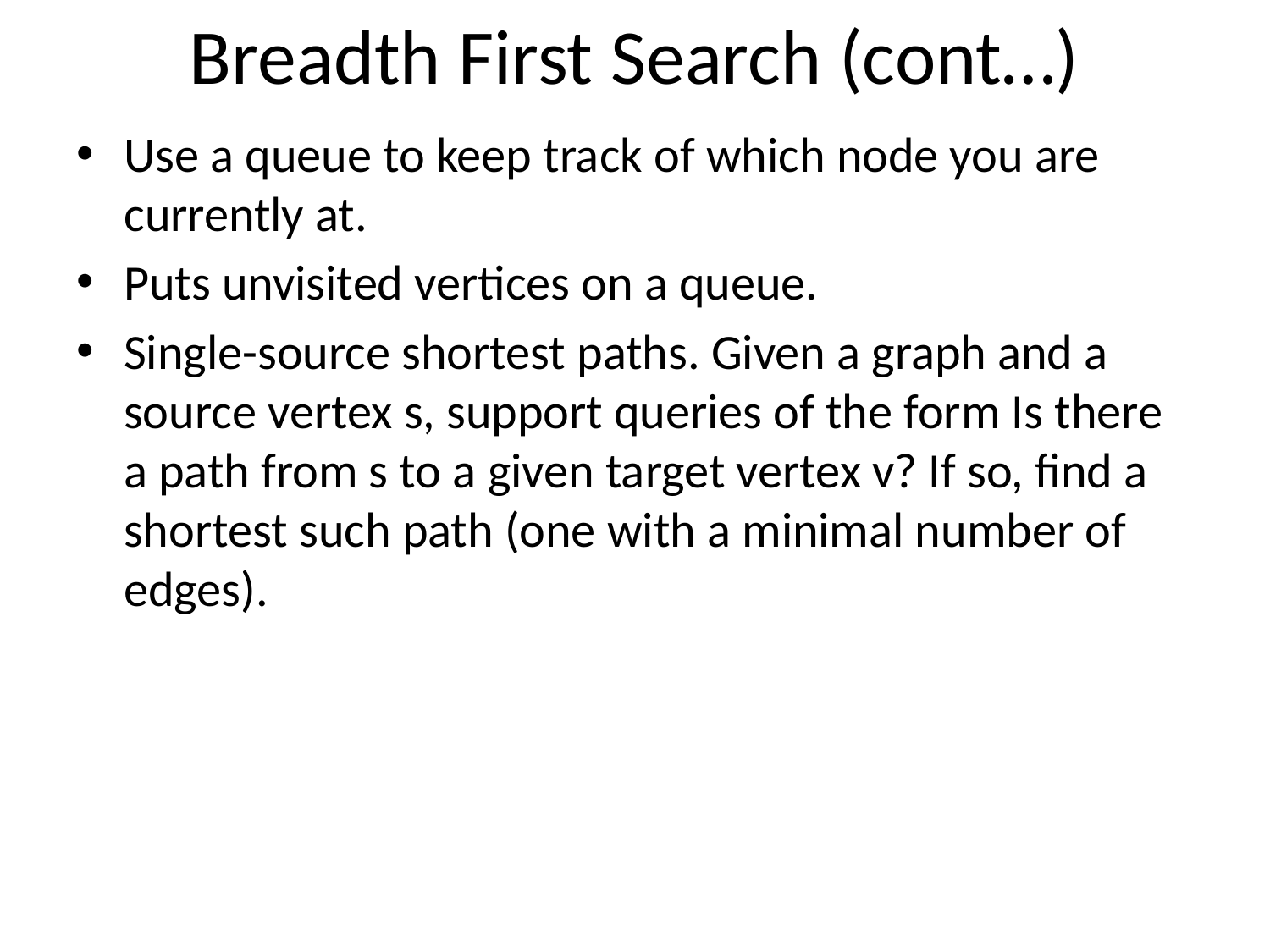

# Breadth First Search (cont…)
Use a queue to keep track of which node you are currently at.
Puts unvisited vertices on a queue.
Single-source shortest paths. Given a graph and a source vertex s, support queries of the form Is there a path from s to a given target vertex v? If so, find a shortest such path (one with a minimal number of edges).